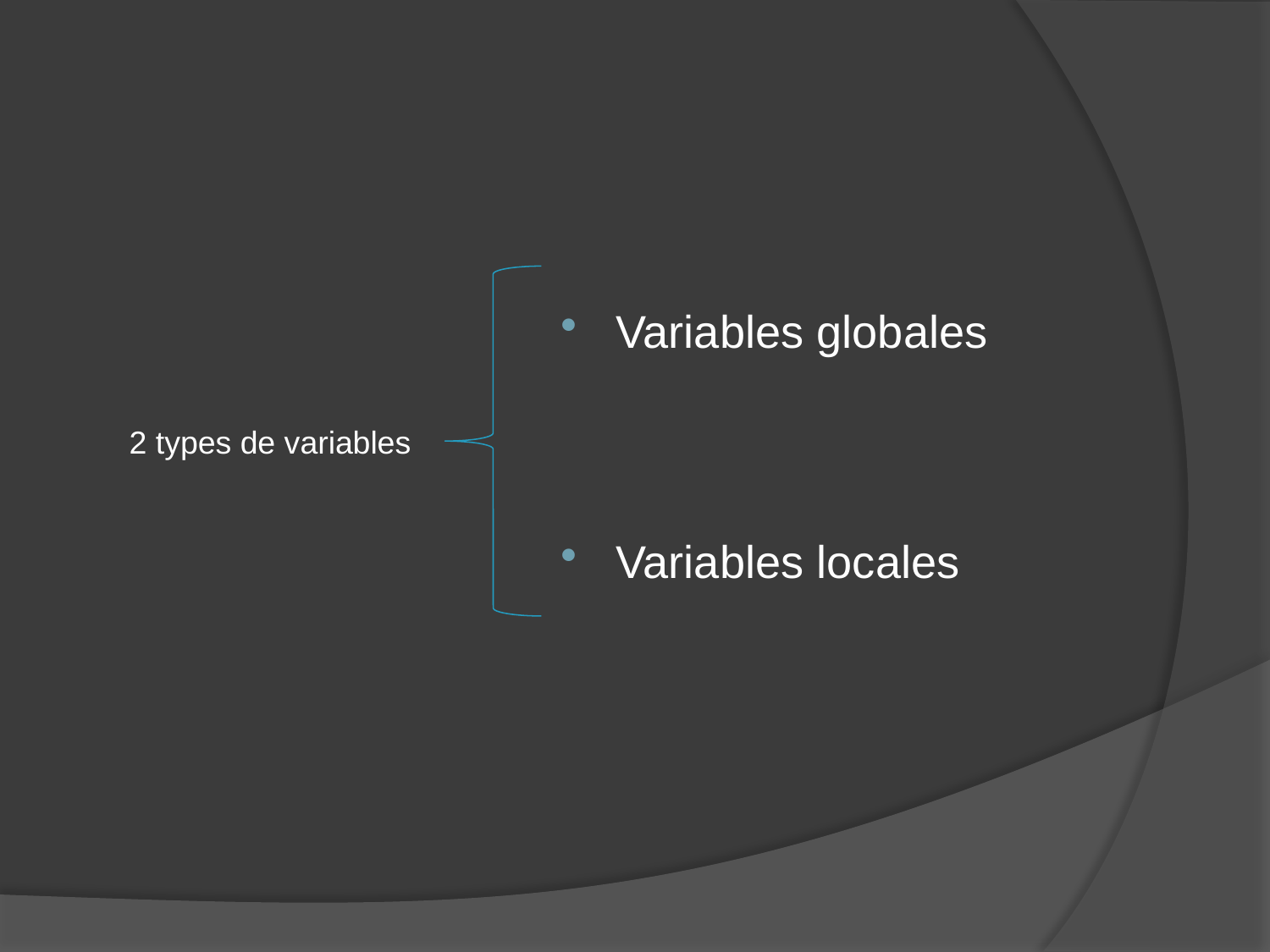

Variables globales

2 types de variables
Variables locales